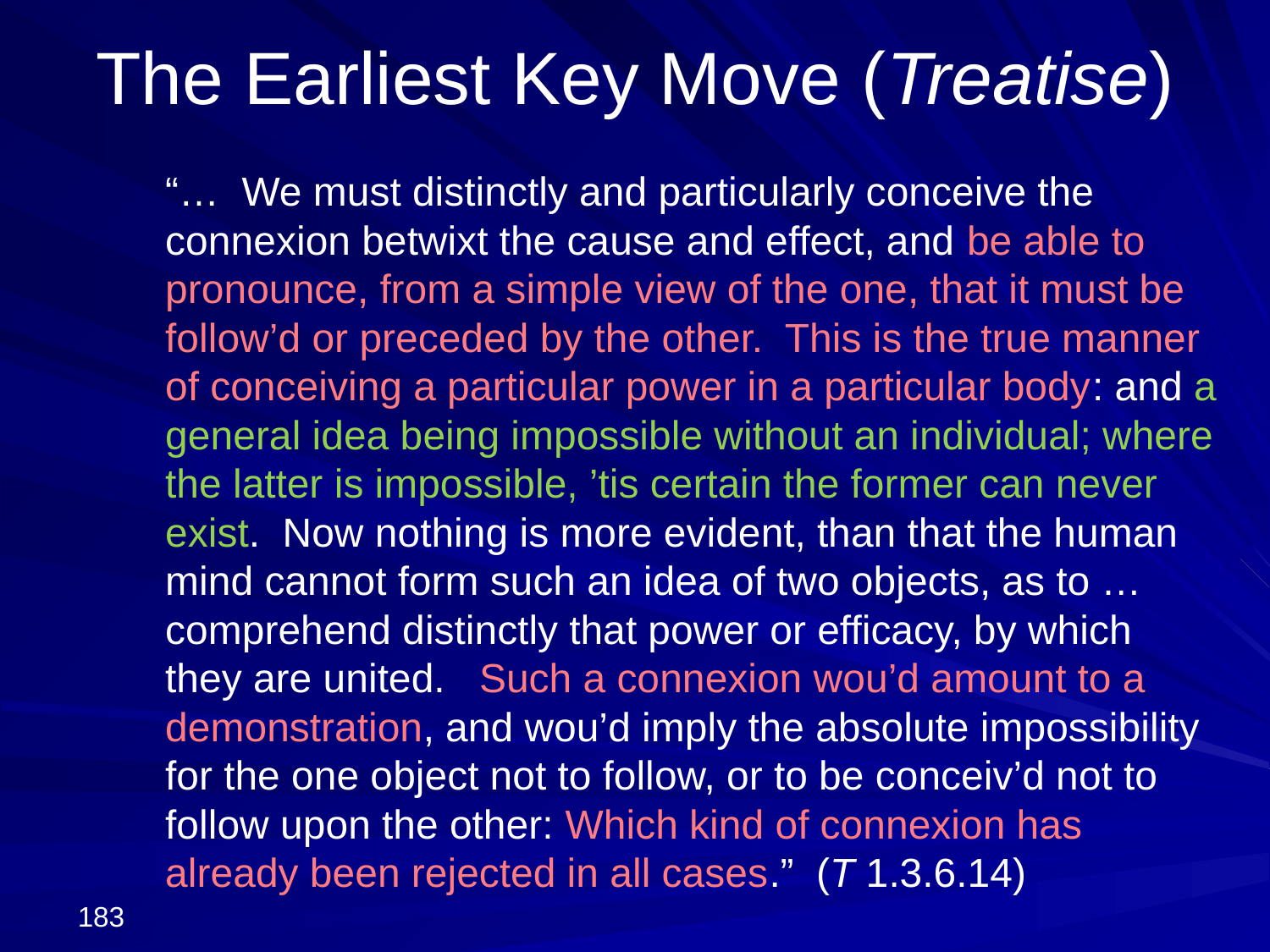

# The Earliest Key Move (Treatise)
	“…  We must distinctly and particularly conceive the connexion betwixt the cause and effect, and be able to pronounce, from a simple view of the one, that it must be follow’d or preceded by the other.  This is the true manner of conceiving a particular power in a particular body: and a general idea being impossible without an individual; where the latter is impossible, ’tis certain the former can never exist.  Now nothing is more evident, than that the human mind cannot form such an idea of two objects, as to … comprehend distinctly that power or efficacy, by which they are united.   Such a connexion wou’d amount to a demonstration, and wou’d imply the absolute impossibility for the one object not to follow, or to be conceiv’d not to follow upon the other: Which kind of connexion has already been rejected in all cases.”  (T 1.3.6.14)
183